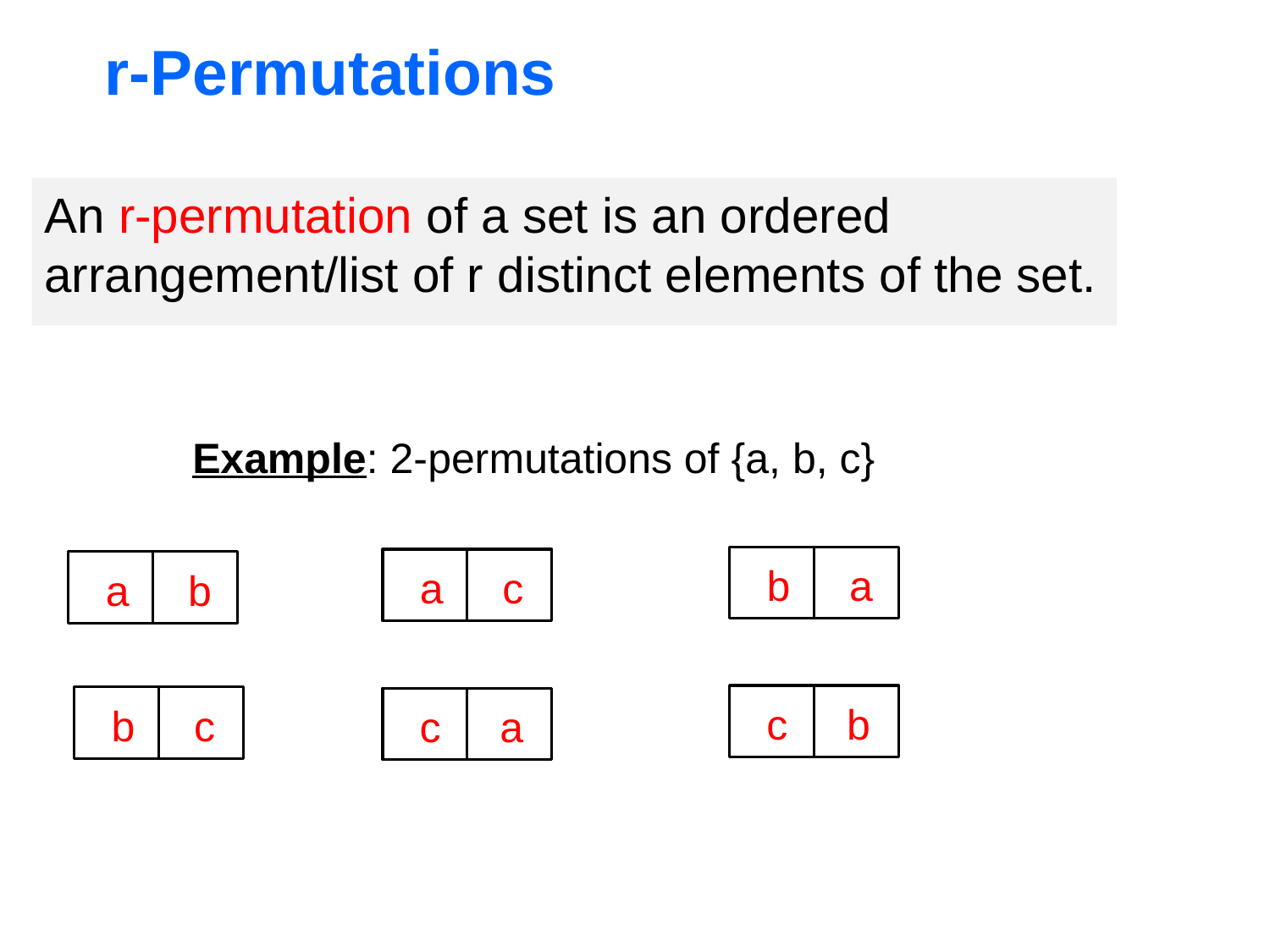

# r-Permutations
An r-permutation of a set is an ordered arrangement/list of r distinct elements of the set.
Example: 2-permutations of {a, b, c}

b     a
a     c
a     b

c     b
b     c
c     a